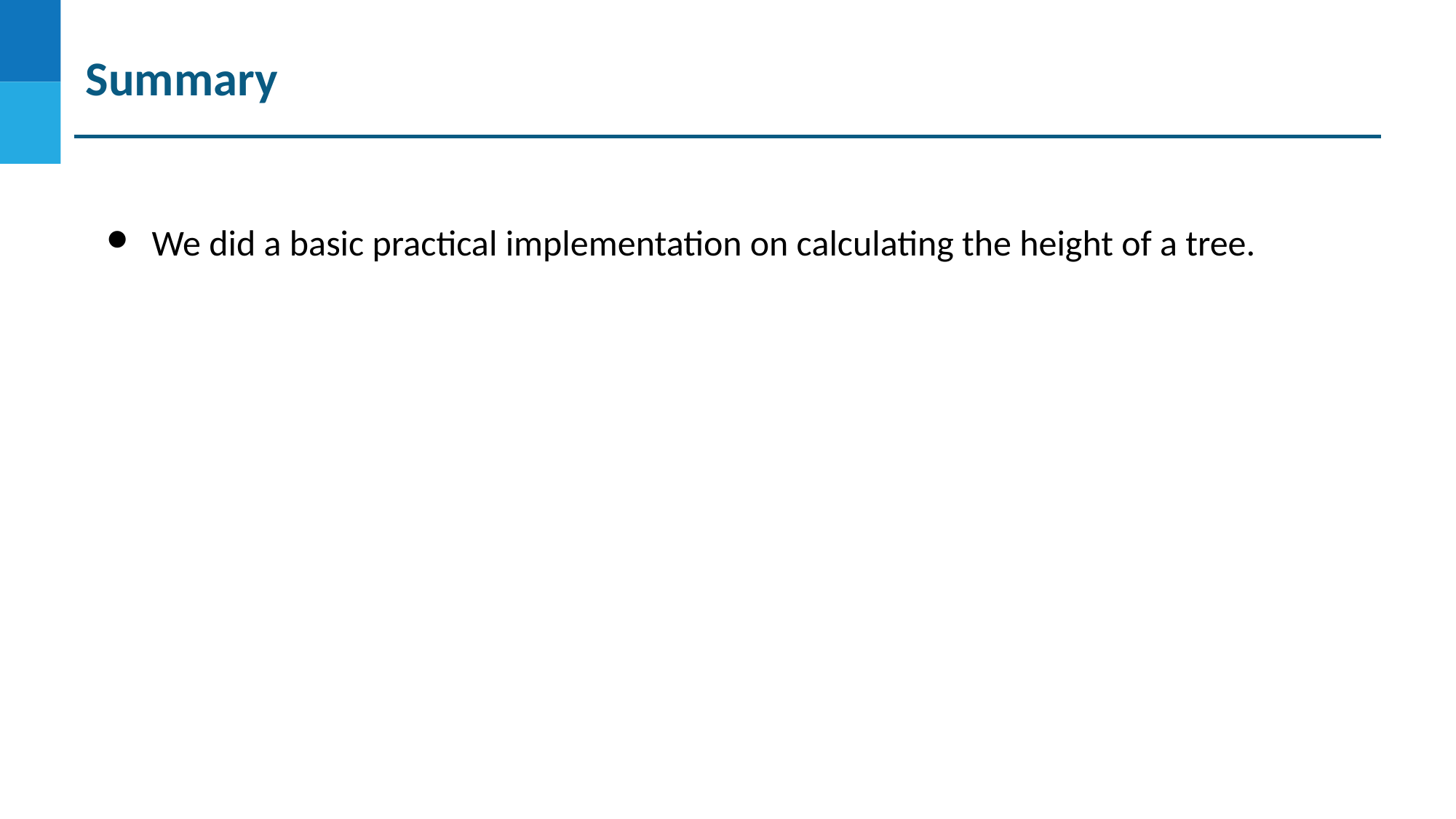

# Summary
We did a basic practical implementation on calculating the height of a tree.
DO NOT WRITE ANYTHING
HERE. LEAVE THIS SPACE FOR
 WEBCAM